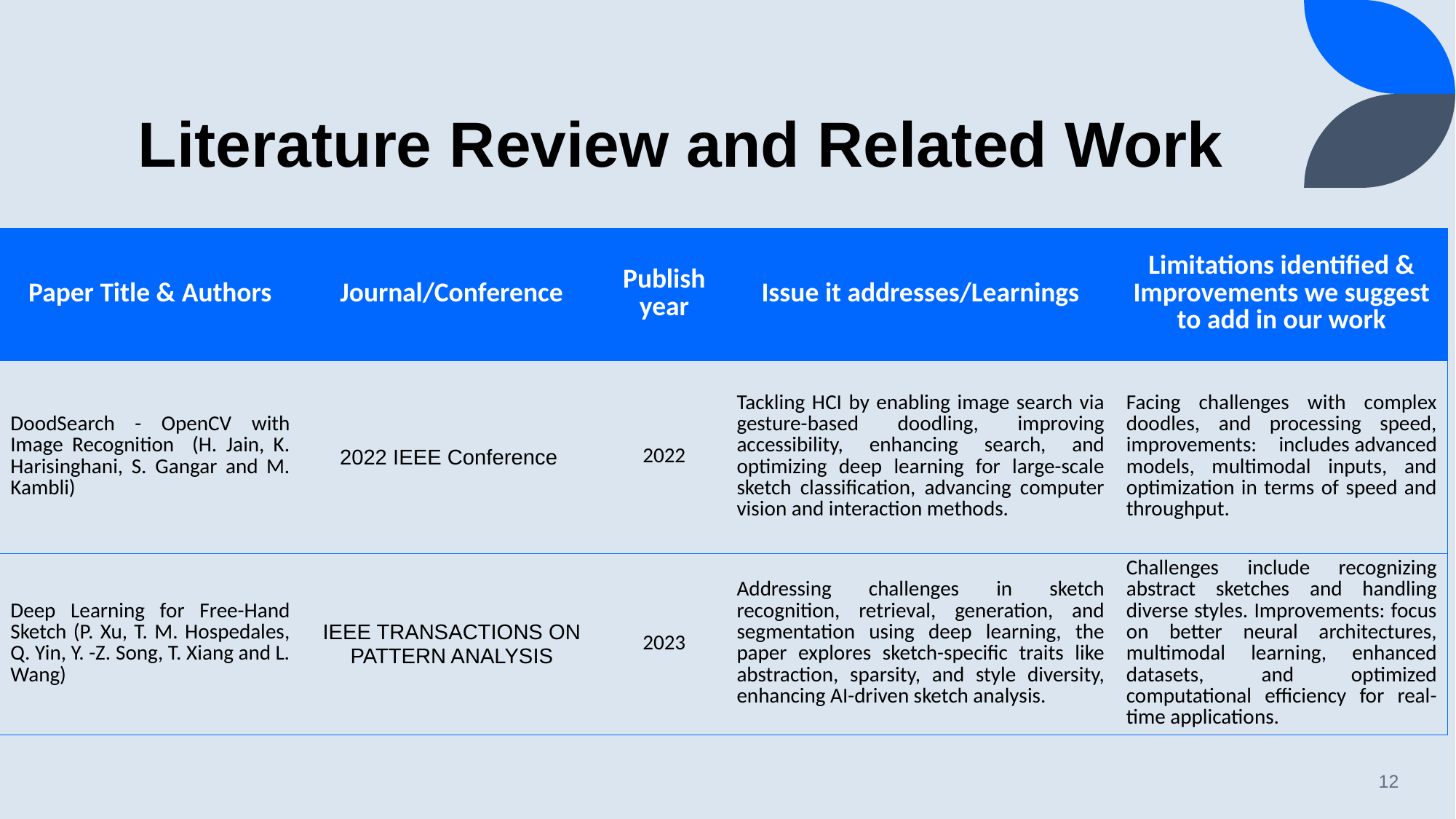

# Literature Review and Related Work
| Paper Title & Authors | Journal/Conference | Publish year | Issue it addresses/Learnings | Limitations identified & Improvements we suggest to add in our work |
| --- | --- | --- | --- | --- |
| DoodSearch - OpenCV with Image Recognition (H. Jain, K. Harisinghani, S. Gangar and M. Kambli) | 2022 IEEE Conference | 2022 | Tackling HCI by enabling image search via gesture-based doodling, improving accessibility, enhancing search, and optimizing deep learning for large-scale sketch classification, advancing computer vision and interaction methods. | Facing challenges with complex doodles, and processing speed, improvements: includes advanced models, multimodal inputs, and optimization in terms of speed and throughput. |
| Deep Learning for Free-Hand Sketch (P. Xu, T. M. Hospedales, Q. Yin, Y. -Z. Song, T. Xiang and L. Wang) | IEEE TRANSACTIONS ON PATTERN ANALYSIS | 2023 | Addressing challenges in sketch recognition, retrieval, generation, and segmentation using deep learning, the paper explores sketch-specific traits like abstraction, sparsity, and style diversity, enhancing AI-driven sketch analysis. | Challenges include recognizing abstract sketches and handling diverse styles. Improvements: focus on better neural architectures, multimodal learning, enhanced datasets, and optimized computational efficiency for real-time applications. |
12